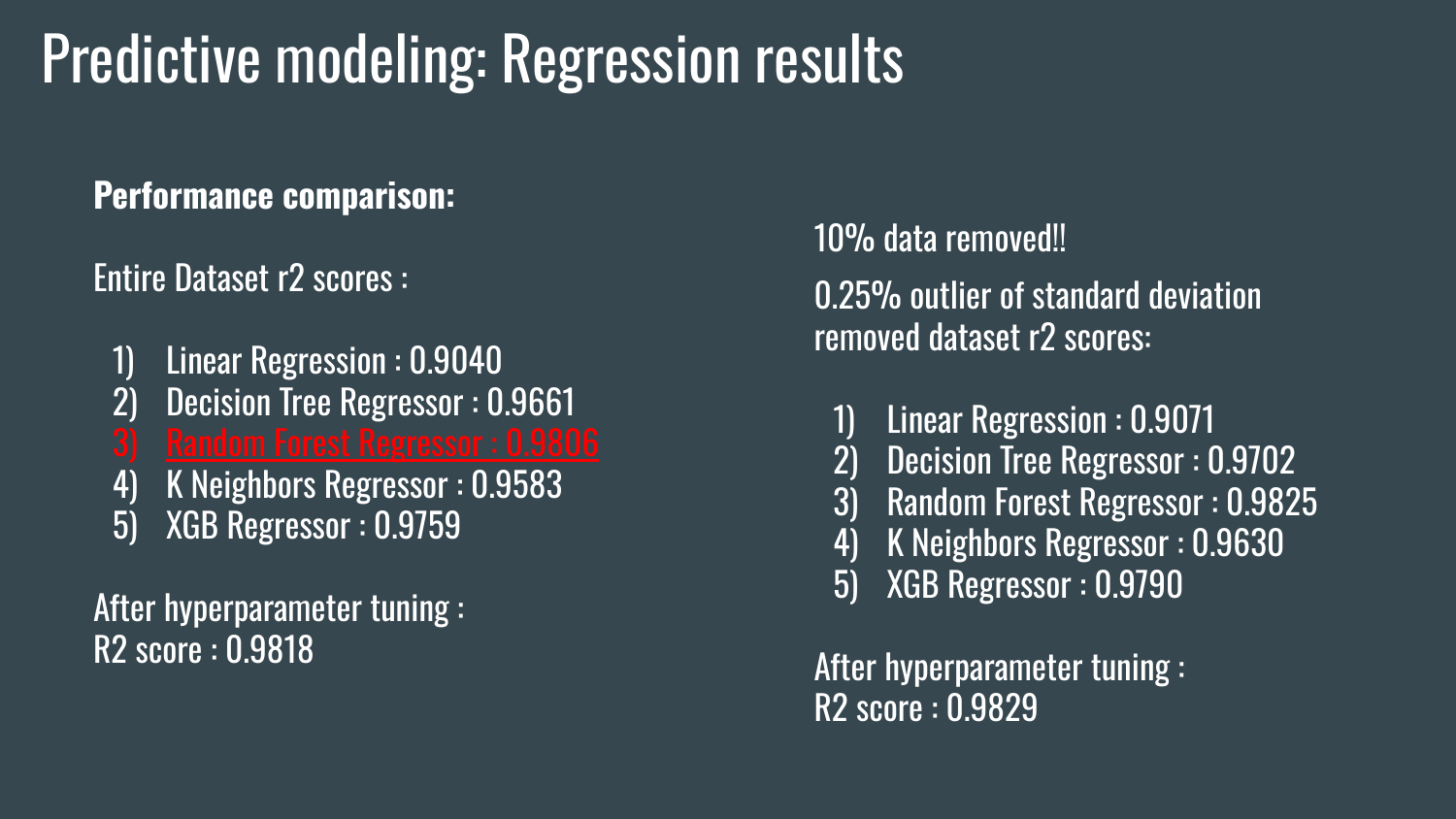

Predictive modeling: Regression results

Performance comparison:

Entire Dataset r2 scores :

Linear Regression : 0.9040
Decision Tree Regressor : 0.9661
Random Forest Regressor : 0.9806
K Neighbors Regressor : 0.9583
XGB Regressor : 0.9759

After hyperparameter tuning :
R2 score : 0.9818

10% data removed!!
0.25% outlier of standard deviation removed dataset r2 scores:

Linear Regression : 0.9071
Decision Tree Regressor : 0.9702
Random Forest Regressor : 0.9825
K Neighbors Regressor : 0.9630
XGB Regressor : 0.9790

After hyperparameter tuning :
R2 score : 0.9829